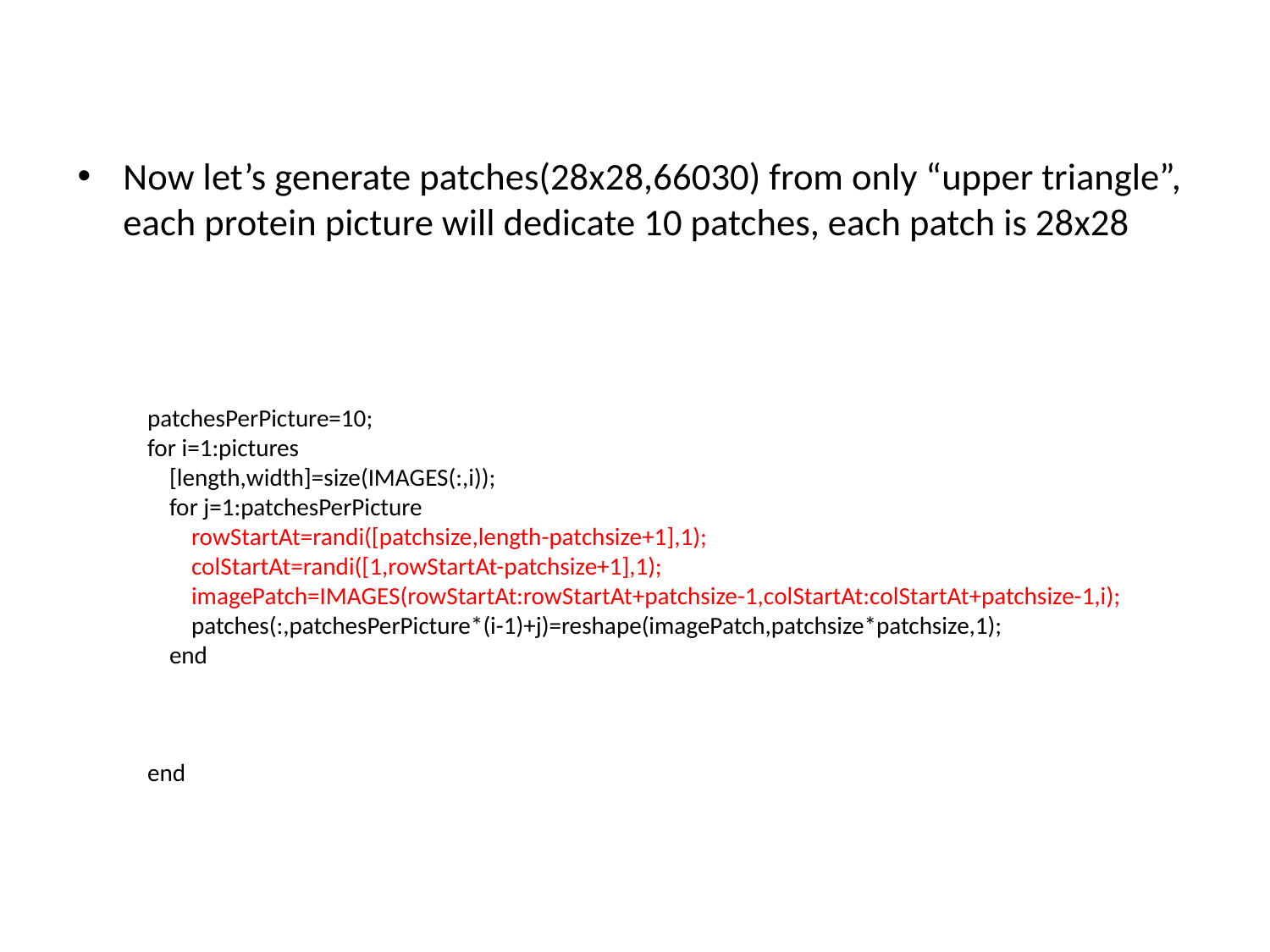

Now let’s generate patches(28x28,66030) from only “upper triangle”, each protein picture will dedicate 10 patches, each patch is 28x28
patchesPerPicture=10;
for i=1:pictures
    [length,width]=size(IMAGES(:,i));
    for j=1:patchesPerPicture
        rowStartAt=randi([patchsize,length-patchsize+1],1);
        colStartAt=randi([1,rowStartAt-patchsize+1],1);
        imagePatch=IMAGES(rowStartAt:rowStartAt+patchsize-1,colStartAt:colStartAt+patchsize-1,i);
        patches(:,patchesPerPicture*(i-1)+j)=reshape(imagePatch,patchsize*patchsize,1);
    end

end